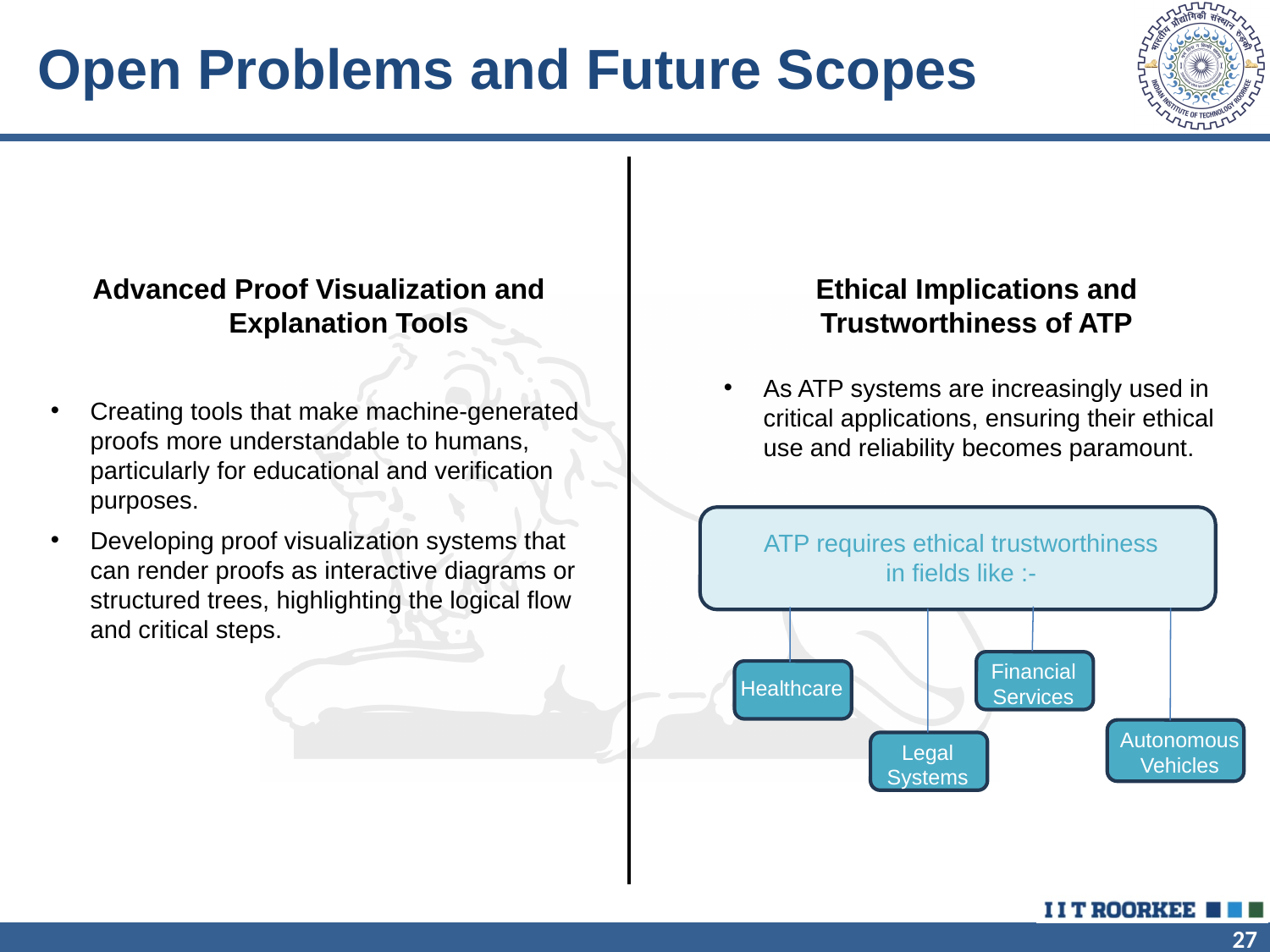

# Open Problems and Future Scopes

Ethical Implications and Trustworthiness of ATP

As ATP systems are increasingly used in critical applications, ensuring their ethical use and reliability becomes paramount.

Advanced Proof Visualization and Explanation Tools

Creating tools that make machine-generated proofs more understandable to humans, particularly for educational and verification purposes.
Developing proof visualization systems that can render proofs as interactive diagrams or structured trees, highlighting the logical flow and critical steps.

ATP requires ethical trustworthiness in fields like :-

Healthcare

 Satisfiability Modulo Theories (SMT)

Financial Services

Autonomous Vehicles

Legal Systems